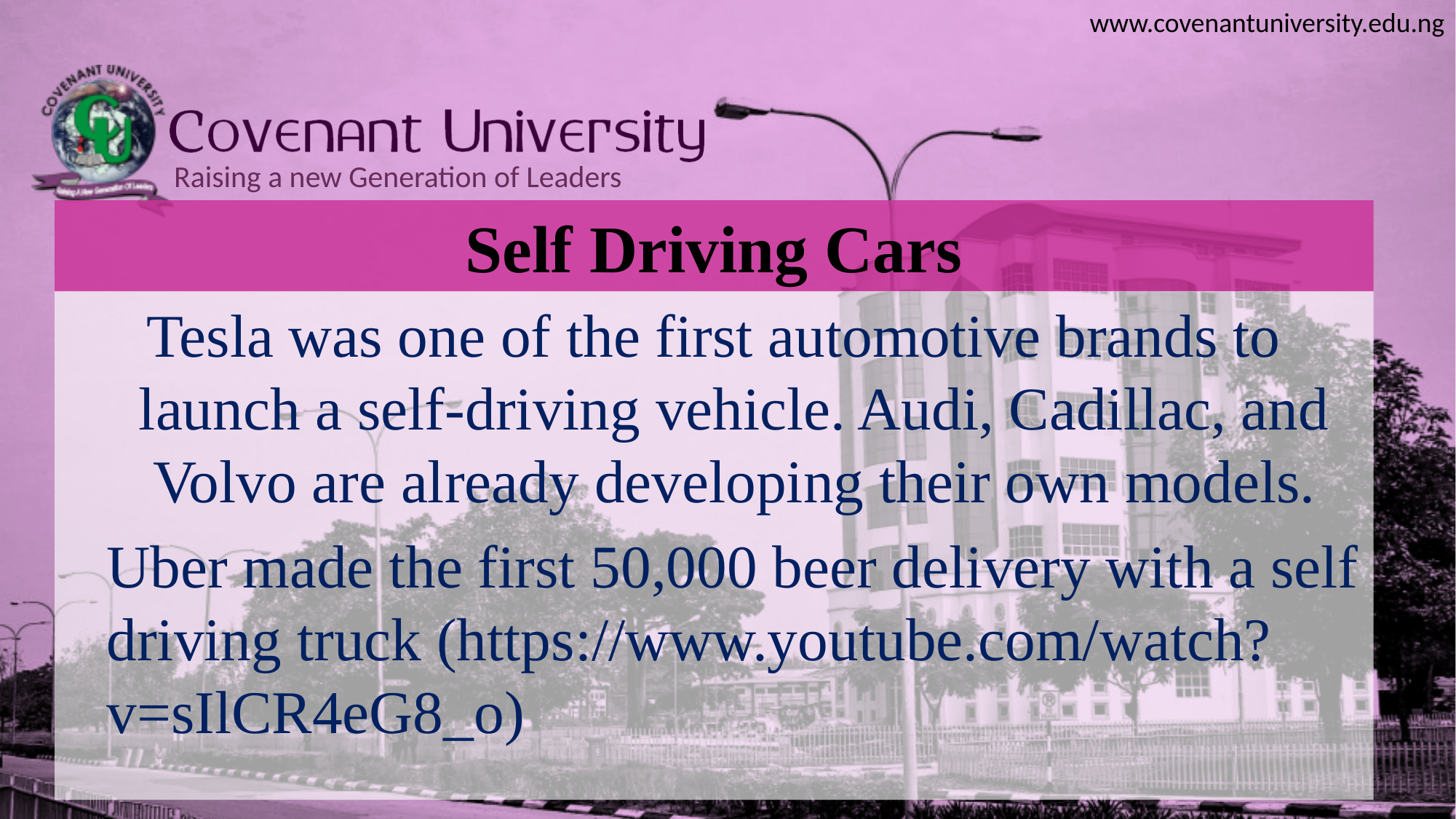

# Self Driving Cars
Tesla was one of the first automotive brands to launch a self-driving vehicle. Audi, Cadillac, and Volvo are already developing their own models.
	Uber made the first 50,000 beer delivery with a self driving truck (https://www.youtube.com/watch?v=sIlCR4eG8_o)